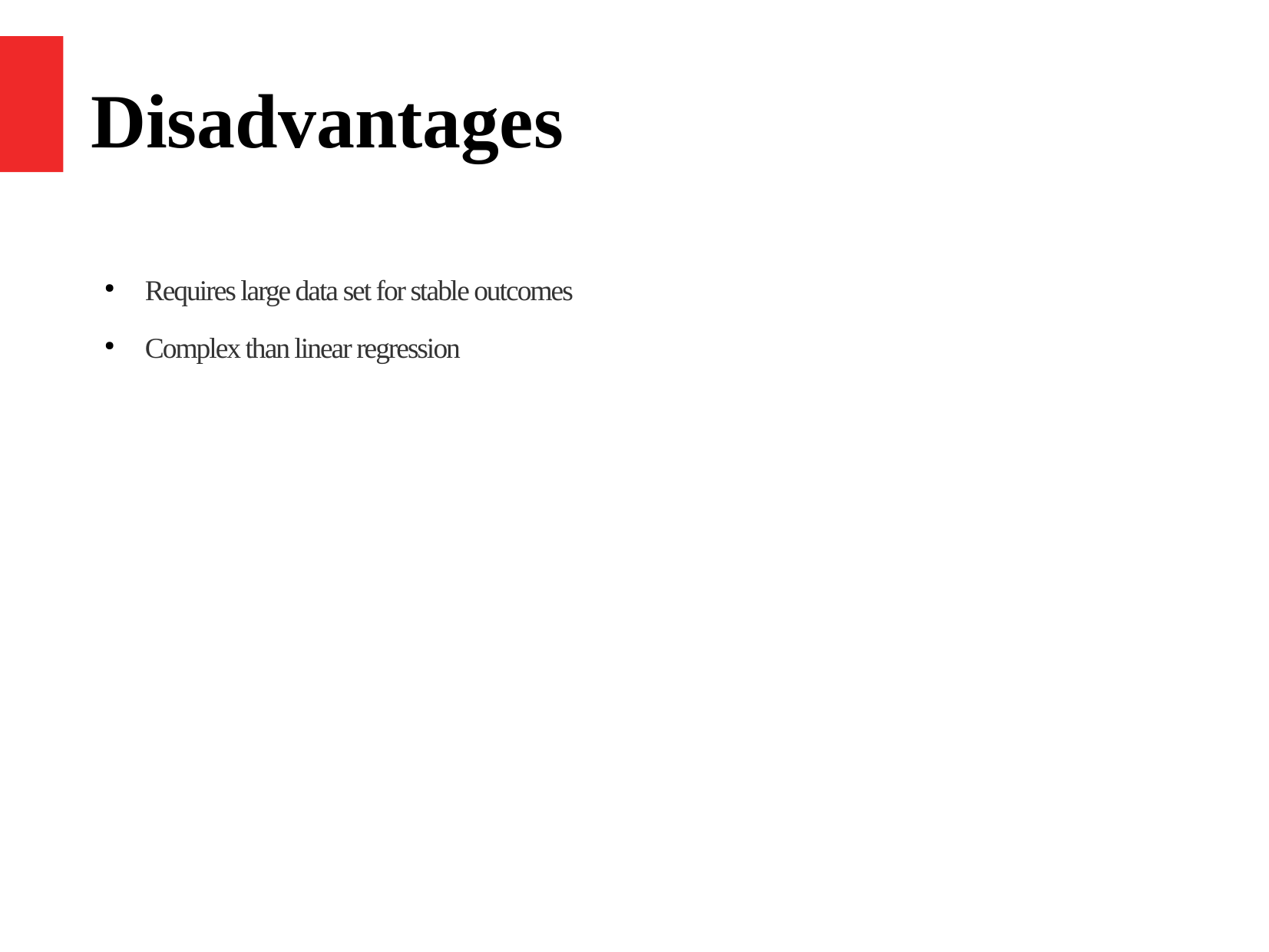

Disadvantages
Requires large data set for stable outcomes
Complex than linear regression